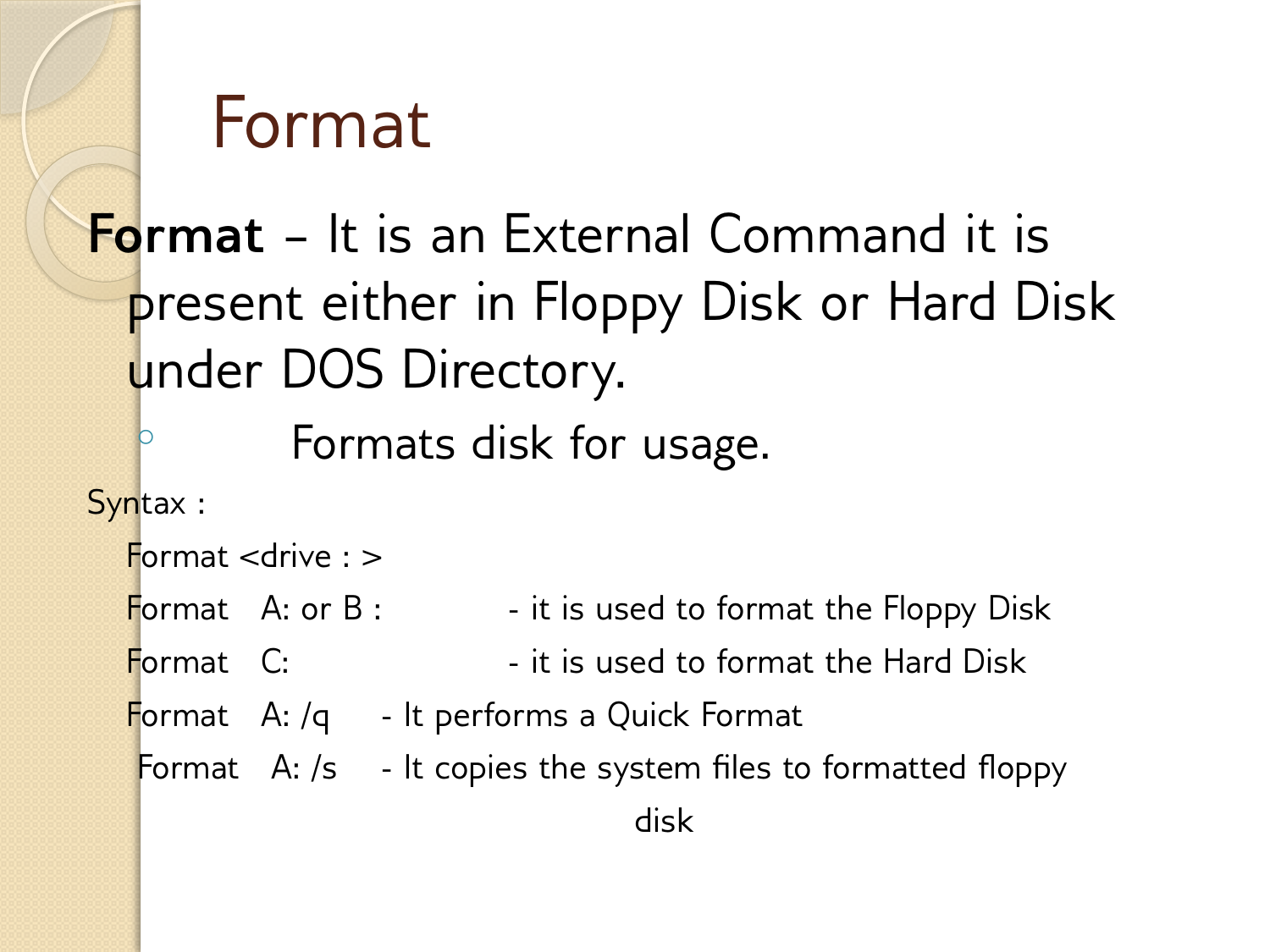

# Format
Format – It is an External Command it is present either in Floppy Disk or Hard Disk under DOS Directory.
	Formats disk for usage.
Syntax :
	Format <drive : >
	Format   A: or B :	- it is used to format the Floppy Disk
	Format   C:		- it is used to format the Hard Disk
	Format   A: /q	- It performs a Quick Format
	 Format   A: /s	- It copies the system files to formatted floppy
					disk